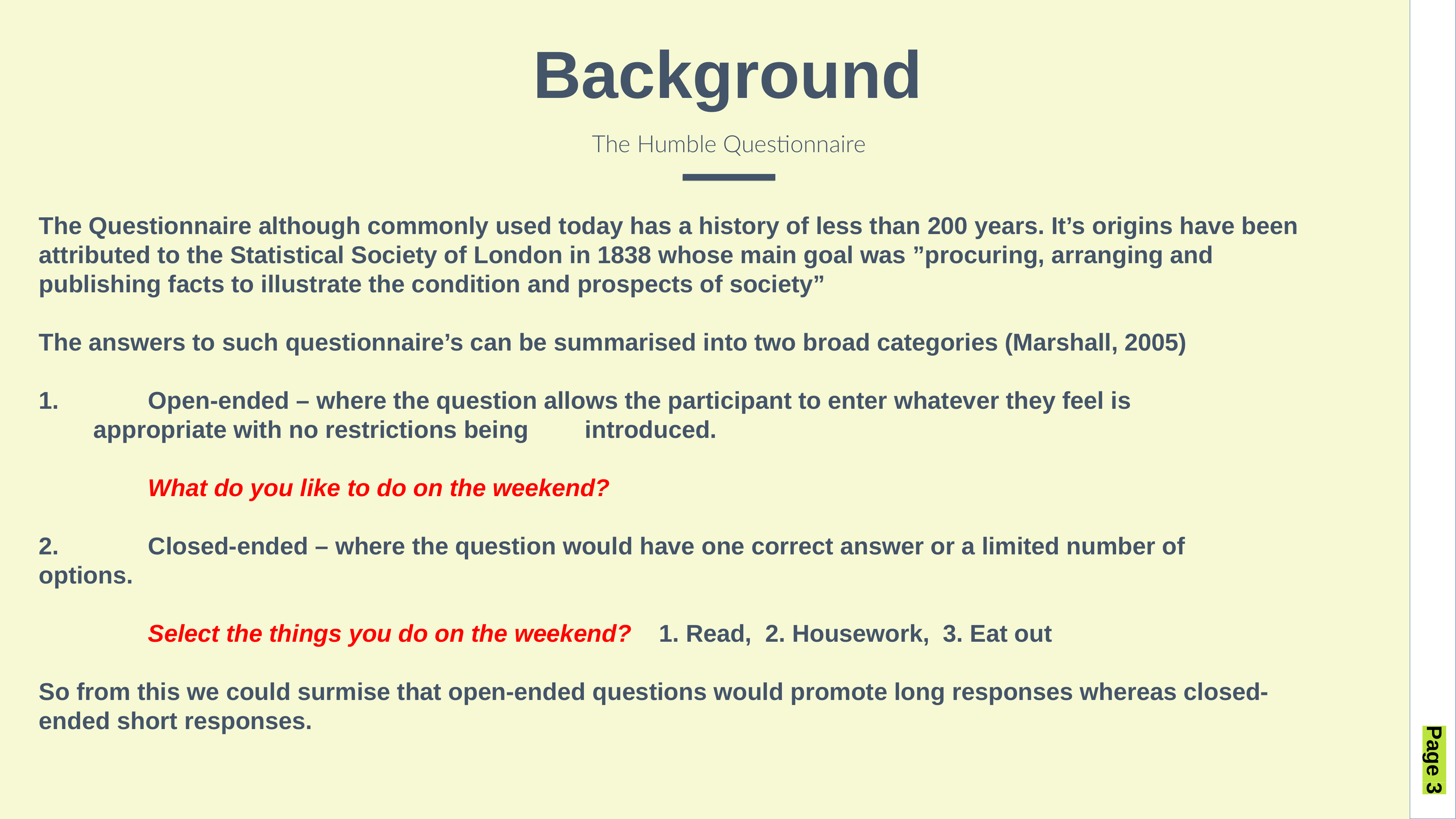

Background
The Humble Questionnaire

The Questionnaire although commonly used today has a history of less than 200 years. It’s origins have been attributed to the Statistical Society of London in 1838 whose main goal was ”procuring, arranging and publishing facts to illustrate the condition and prospects of society”

The answers to such questionnaire’s can be summarised into two broad categories (Marshall, 2005)

1.		Open-ended – where the question allows the participant to enter whatever they feel is 				appropriate with no restrictions being 	introduced.

		What do you like to do on the weekend?

2.		Closed-ended – where the question would have one correct answer or a limited number of 		options.

		Select the things you do on the weekend?    1. Read,  2. Housework,  3. Eat out

So from this we could surmise that open-ended questions would promote long responses whereas closed-ended short responses.